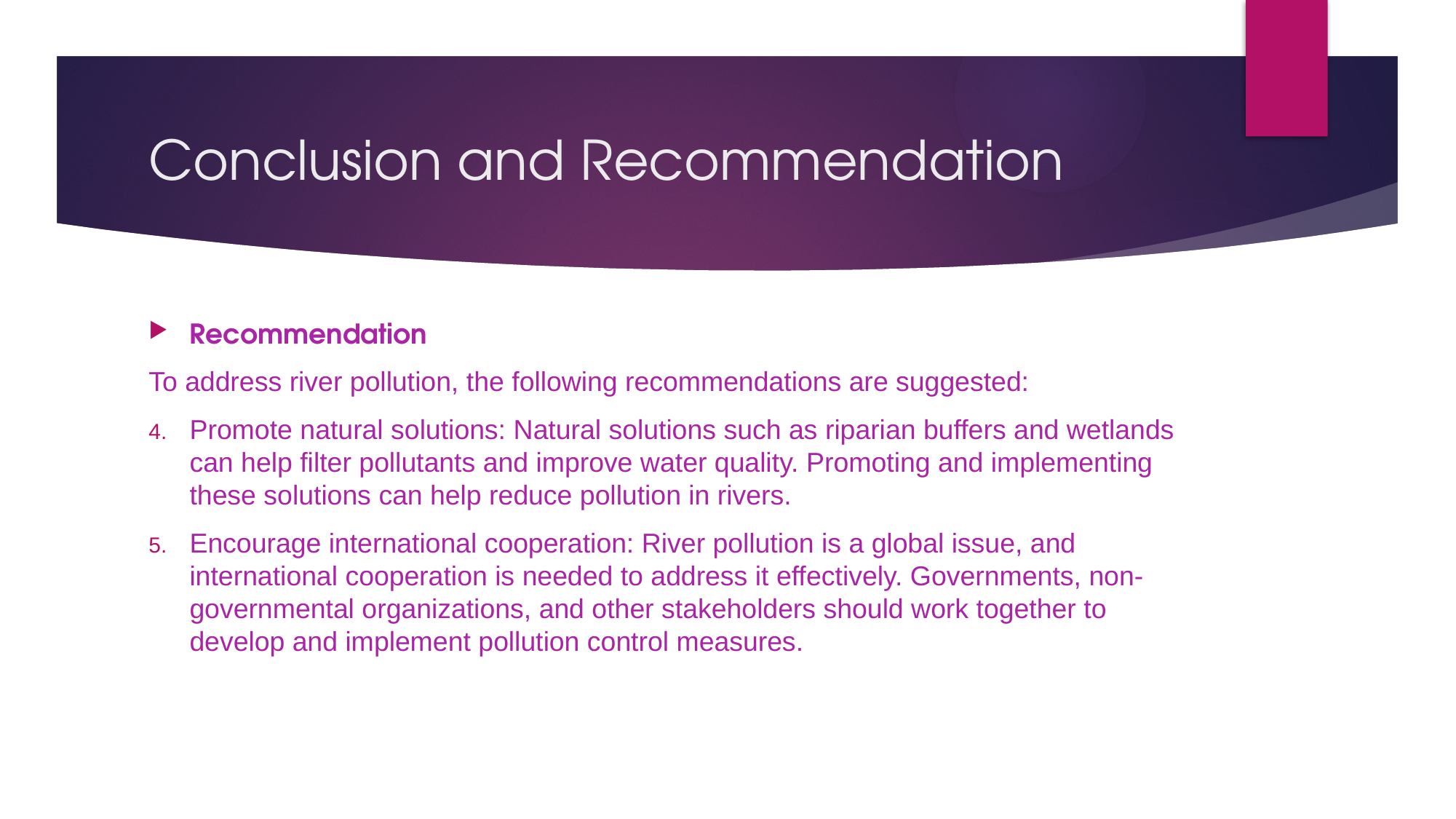

# Conclusion and Recommendation
Recommendation
To address river pollution, the following recommendations are suggested:
Promote natural solutions: Natural solutions such as riparian buffers and wetlands can help filter pollutants and improve water quality. Promoting and implementing these solutions can help reduce pollution in rivers.
Encourage international cooperation: River pollution is a global issue, and international cooperation is needed to address it effectively. Governments, non-governmental organizations, and other stakeholders should work together to develop and implement pollution control measures.